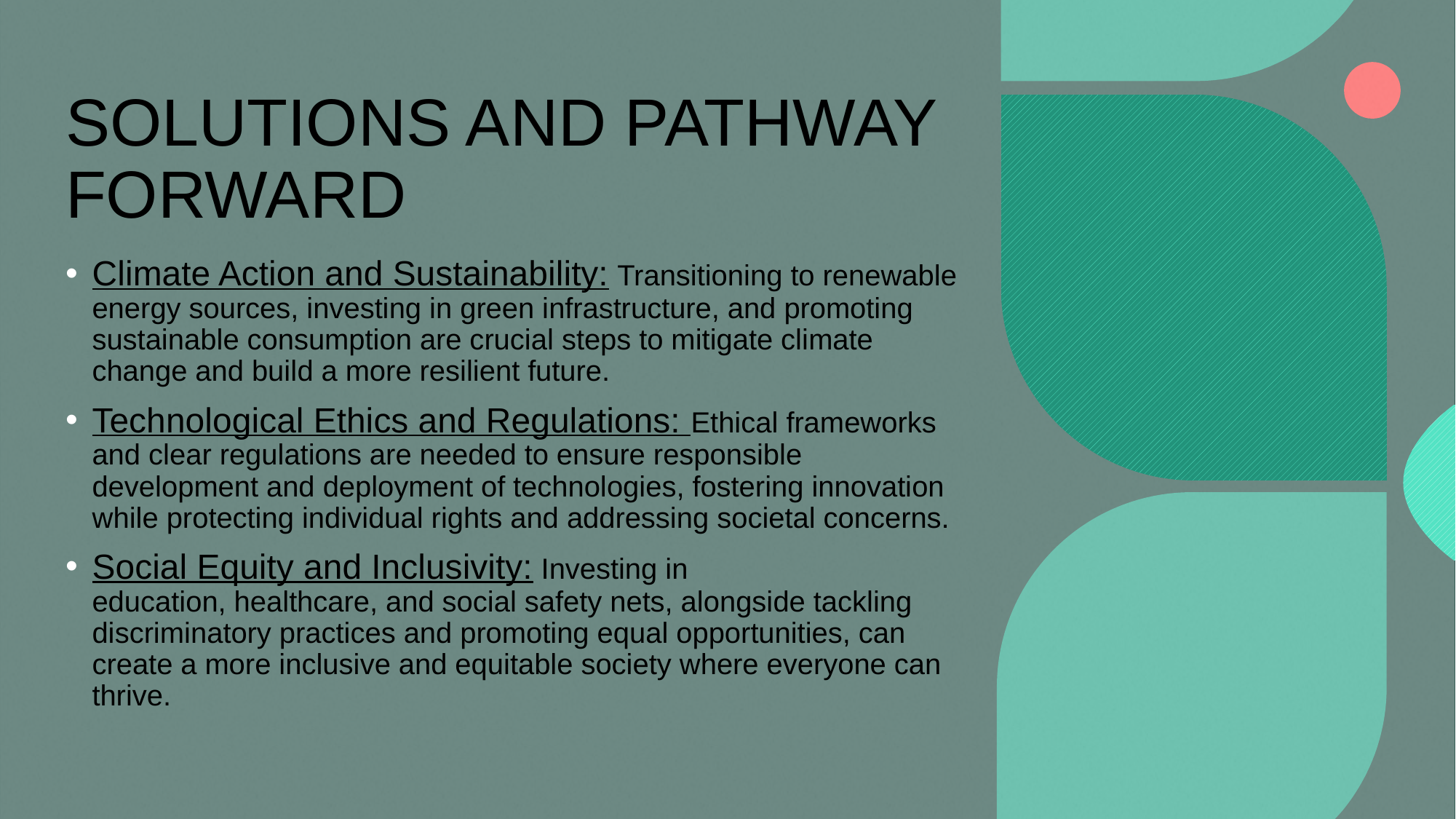

# SOLUTIONS AND PATHWAY FORWARD
Climate Action and Sustainability: Transitioning to renewable energy sources, investing in green infrastructure, and promoting sustainable consumption are crucial steps to mitigate climate change and build a more resilient future.
Technological Ethics and Regulations: Ethical frameworks and clear regulations are needed to ensure responsible development and deployment of technologies, fostering innovation while protecting individual rights and addressing societal concerns.
Social Equity and Inclusivity: Investing in education, healthcare, and social safety nets, alongside tackling discriminatory practices and promoting equal opportunities, can create a more inclusive and equitable society where everyone can thrive.